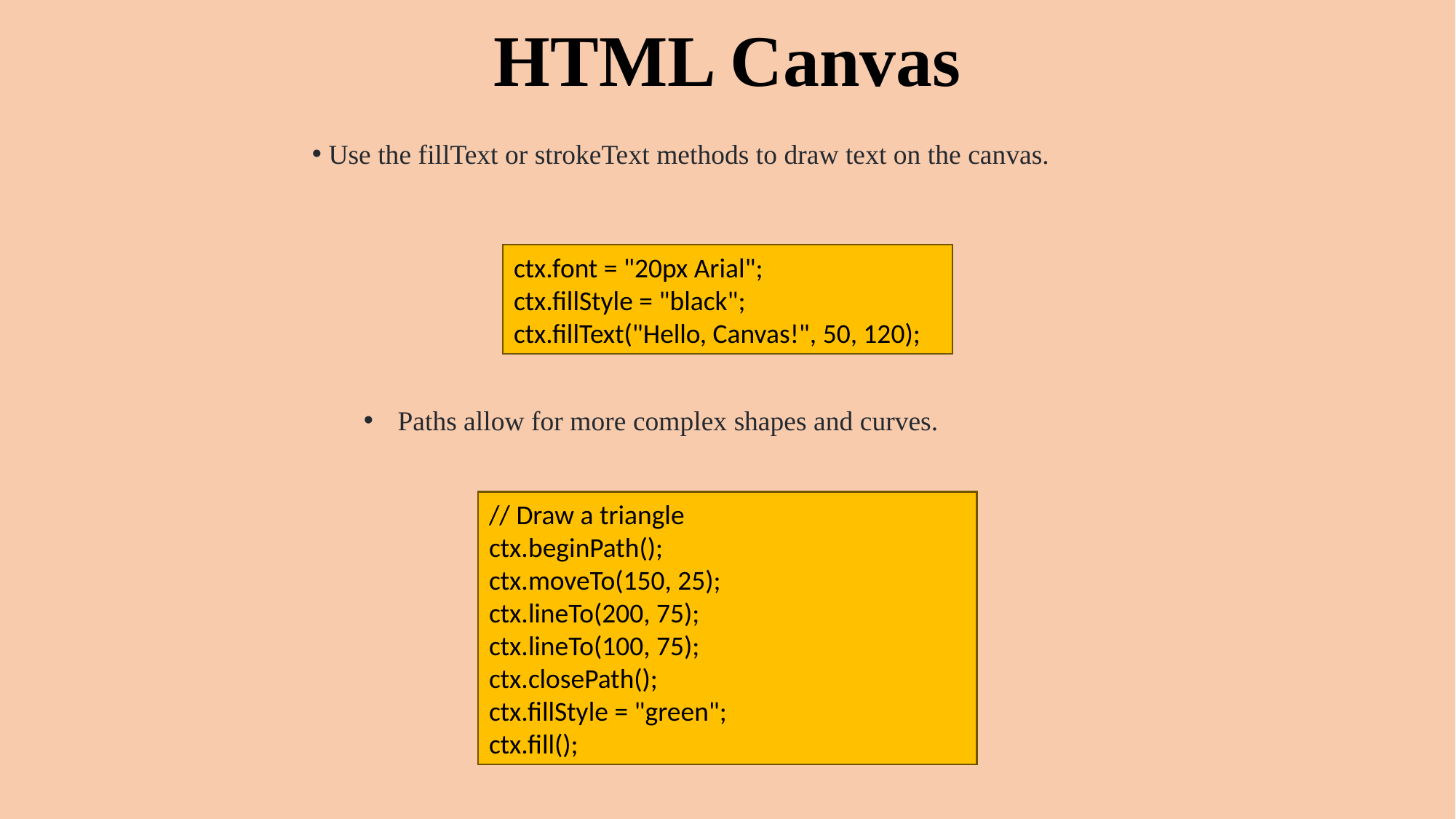

HTML Canvas
 Use the fillText or strokeText methods to draw text on the canvas.

ctx.font = "20px Arial";
ctx.fillStyle = "black";
ctx.fillText("Hello, Canvas!", 50, 120);
Paths allow for more complex shapes and curves.
// Draw a triangle
ctx.beginPath();
ctx.moveTo(150, 25);
ctx.lineTo(200, 75);
ctx.lineTo(100, 75);
ctx.closePath();
ctx.fillStyle = "green";
ctx.fill();